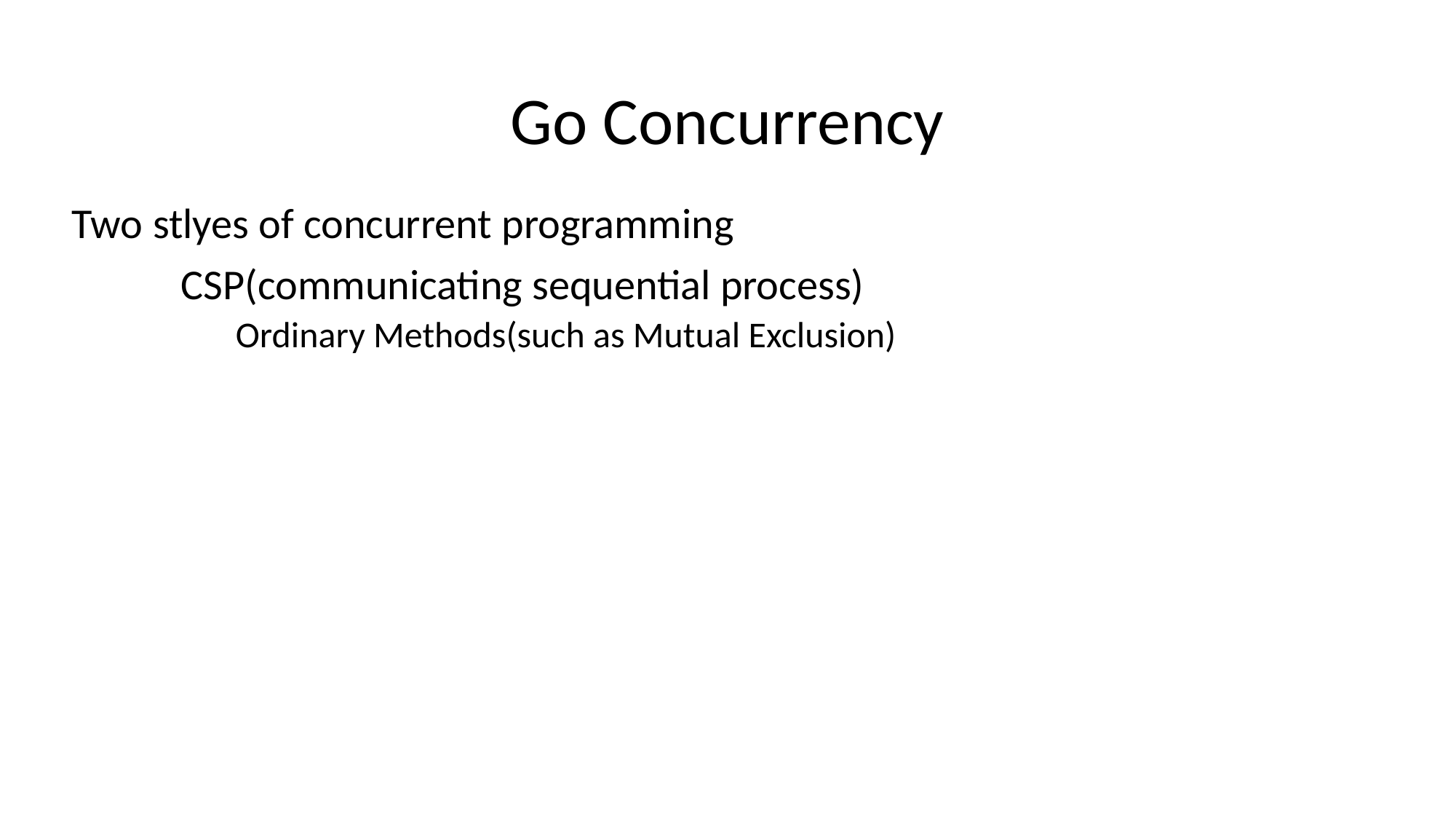

# Go Concurrency
Two stlyes of concurrent programming
	CSP(communicating sequential process)
	Ordinary Methods(such as Mutual Exclusion)